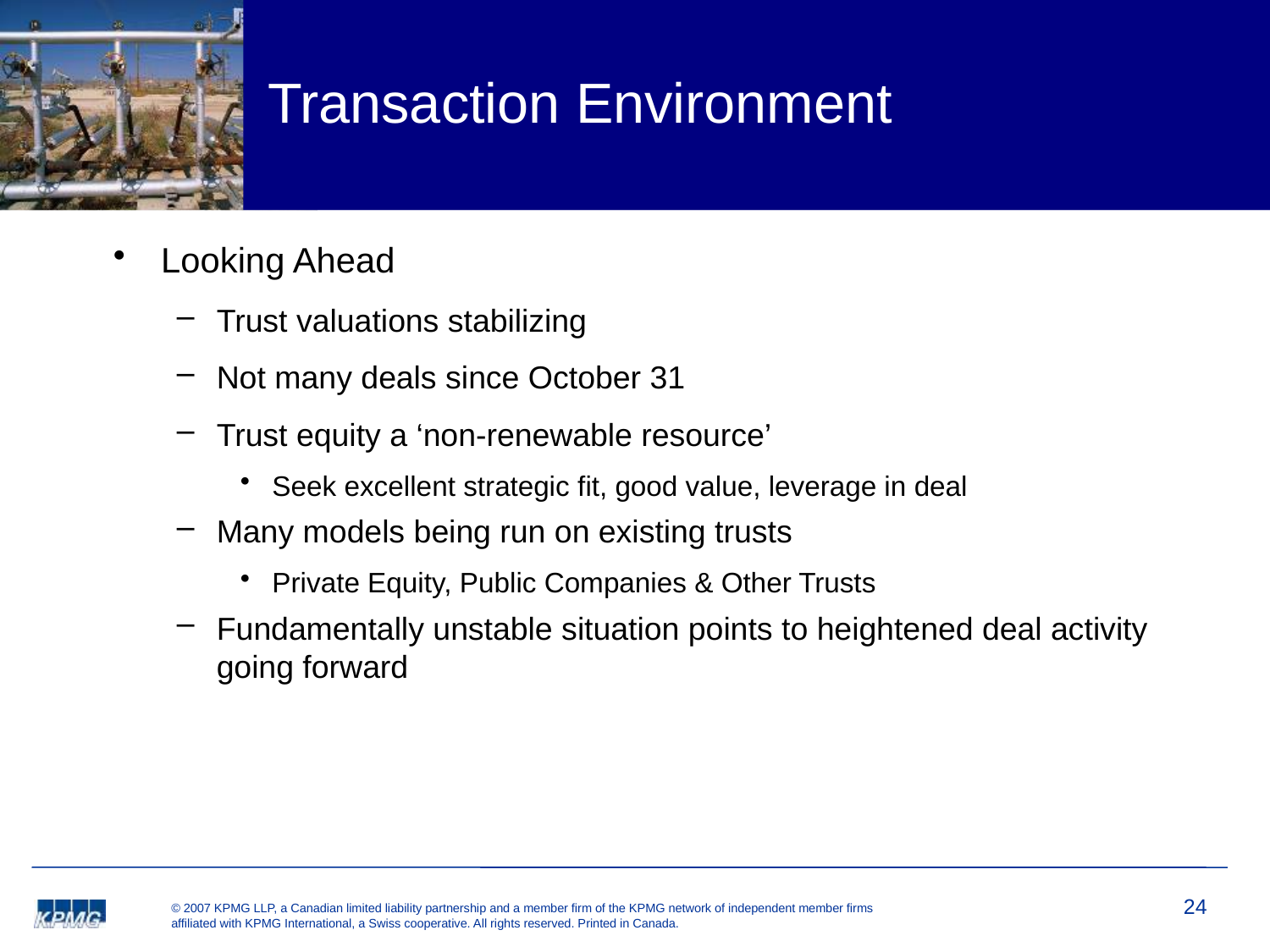

# Transaction Environment
Looking Ahead
Trust valuations stabilizing
Not many deals since October 31
Trust equity a ‘non-renewable resource’
Seek excellent strategic fit, good value, leverage in deal
Many models being run on existing trusts
Private Equity, Public Companies & Other Trusts
Fundamentally unstable situation points to heightened deal activity going forward